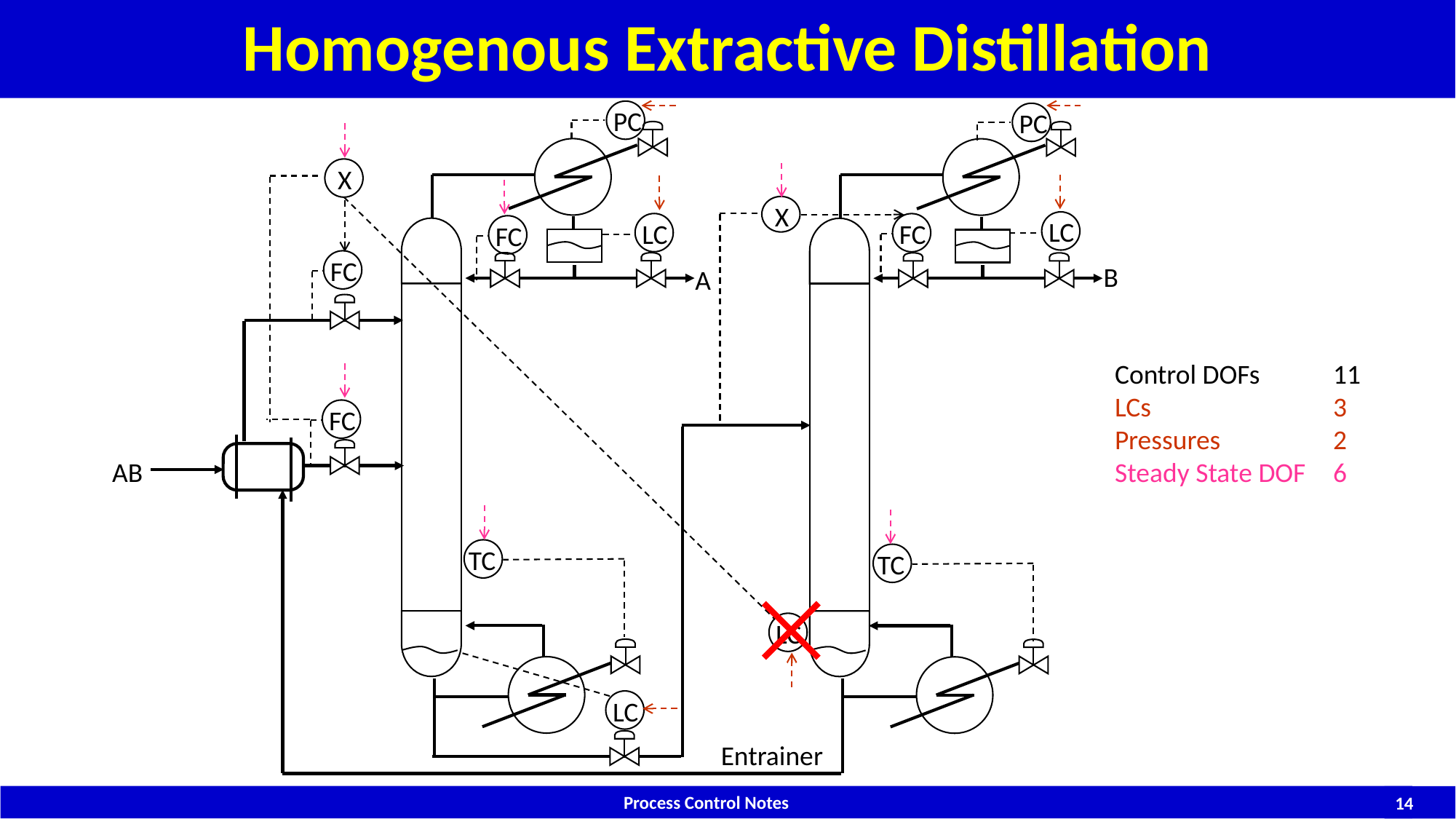

# Homogenous Extractive Distillation
PC

LC

FC

FC

TC

LC

PC

LC

FC

TC

 X

 X

LC

FC

B
A
Control DOFs	11
LCs		3
Pressures		2
Steady State DOF	6

AB
Entrainer